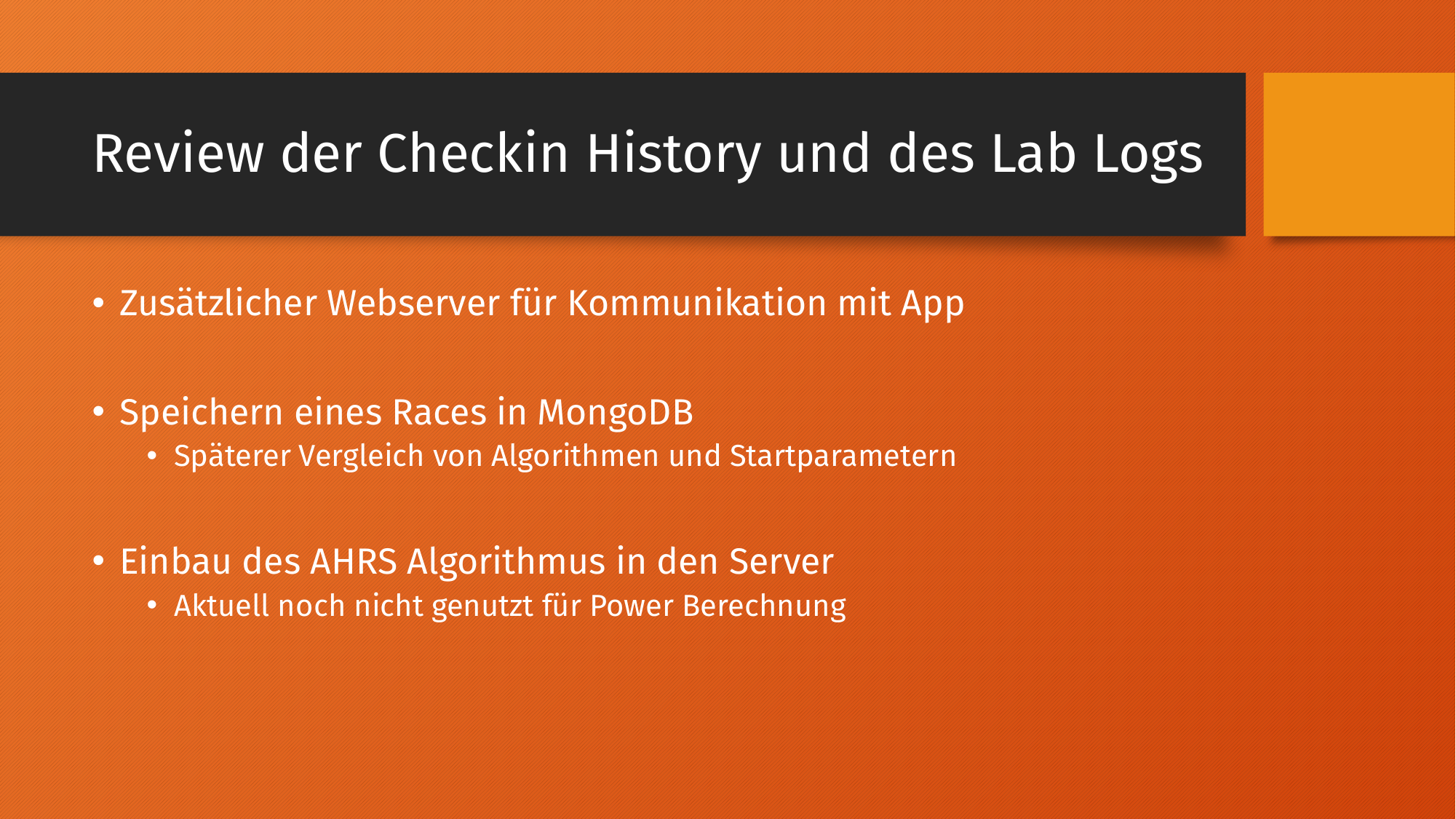

# Review der Checkin History und des Lab Logs
Zusätzlicher Webserver für Kommunikation mit App

Speichern eines Races in MongoDB
Späterer Vergleich von Algorithmen und Startparametern

Einbau des AHRS Algorithmus in den Server
Aktuell noch nicht genutzt für Power Berechnung